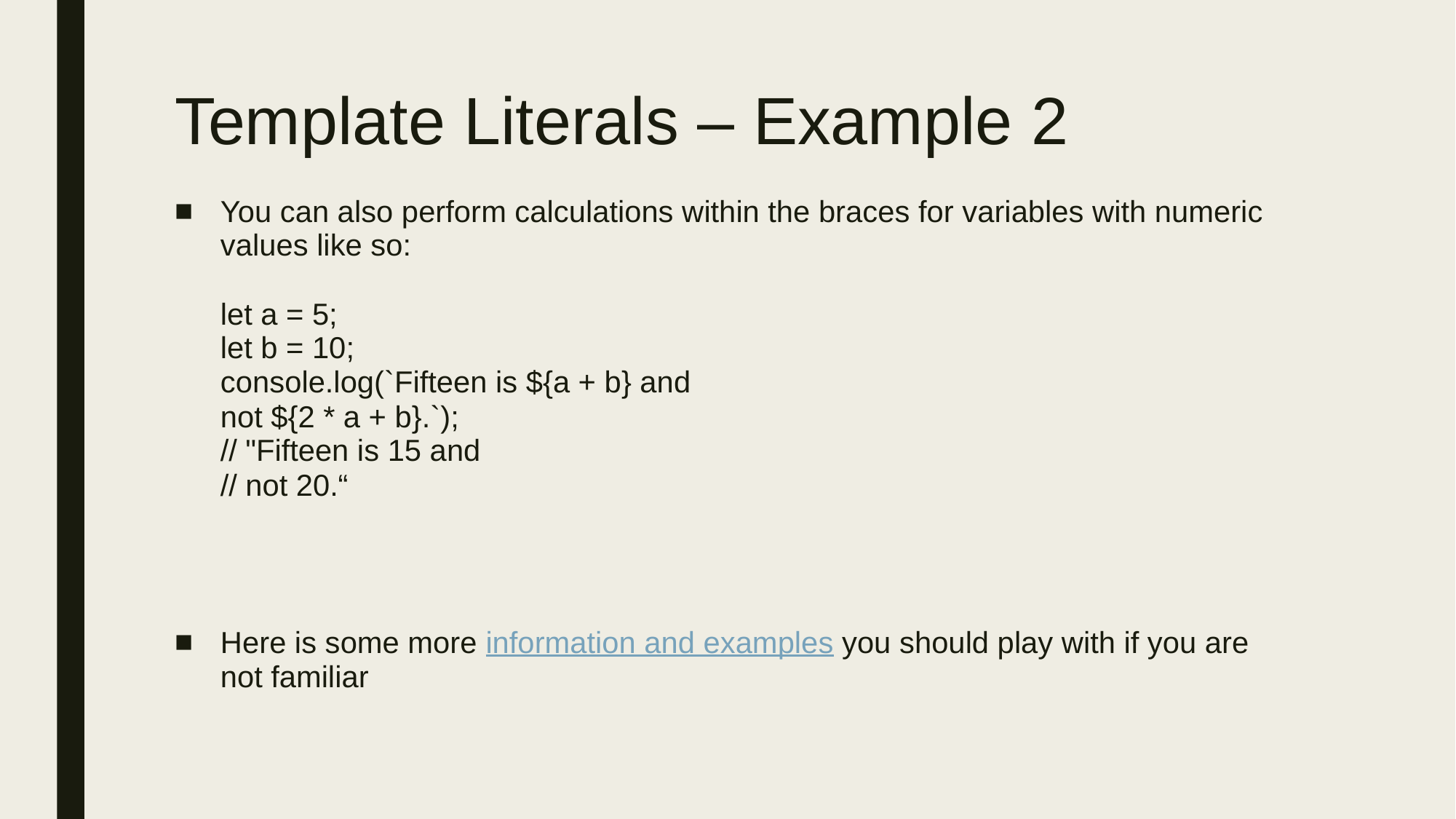

# Template Literals – Example 2
You can also perform calculations within the braces for variables with numeric values like so:
let a = 5;
let b = 10;
console.log(`Fifteen is ${a + b} and
not ${2 * a + b}.`);
// "Fifteen is 15 and
// not 20.“
Here is some more information and examples you should play with if you are not familiar